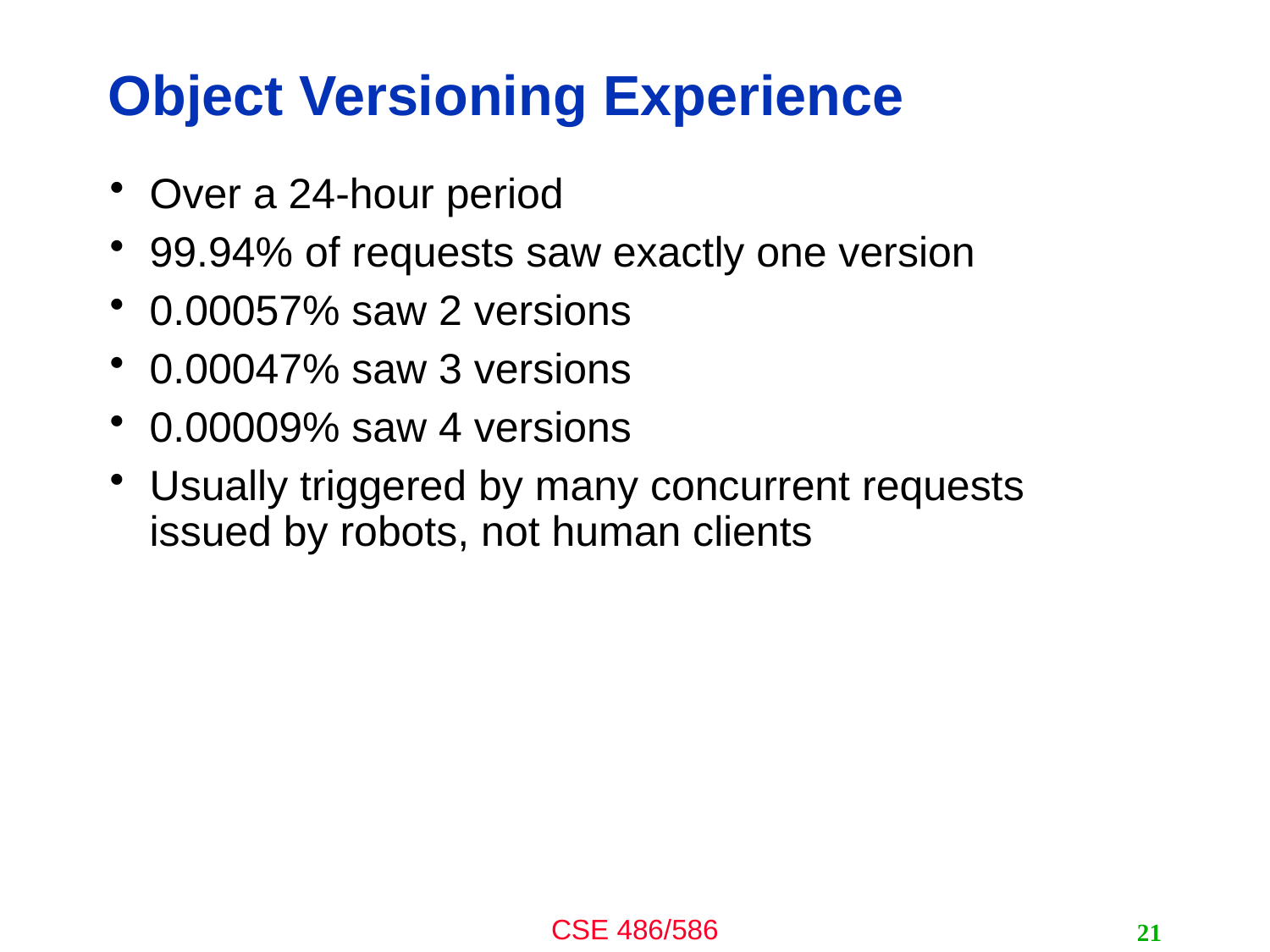

# Object Versioning Experience
Over a 24-hour period
99.94% of requests saw exactly one version
0.00057% saw 2 versions
0.00047% saw 3 versions
0.00009% saw 4 versions
Usually triggered by many concurrent requests issued by robots, not human clients
21